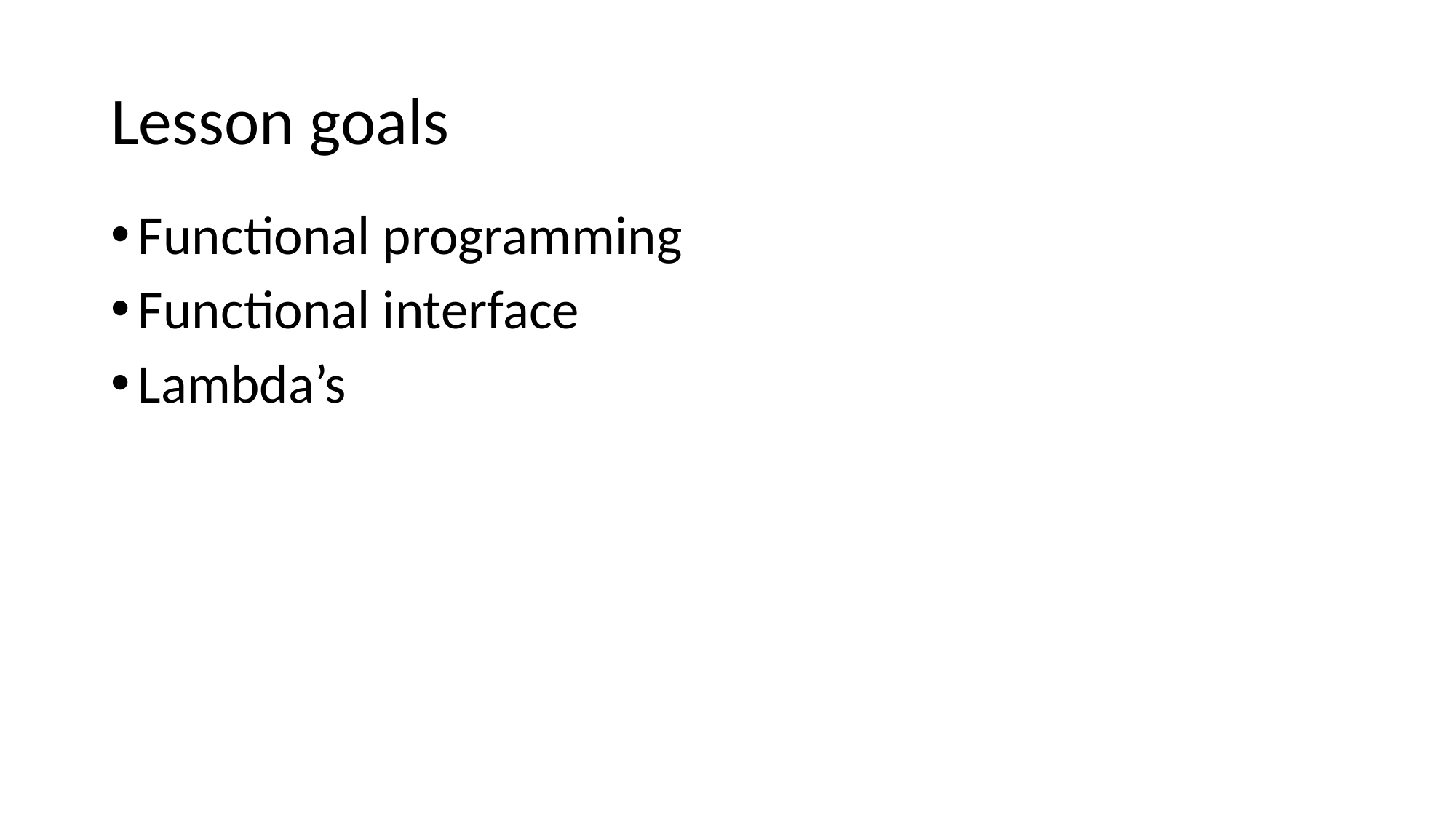

# Lesson goals
Functional programming
Functional interface
Lambda’s